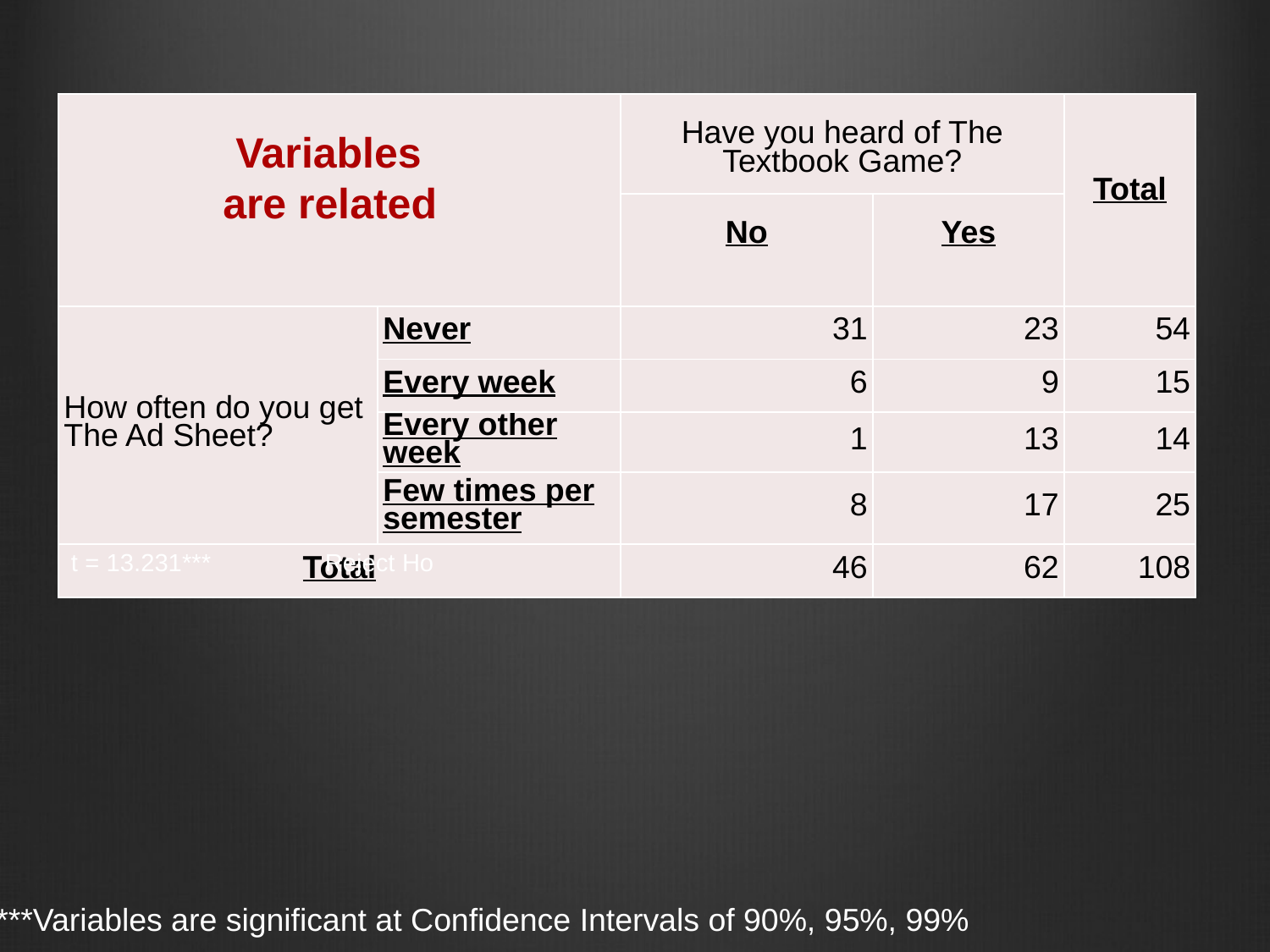

|  |  | Have you heard of The Textbook Game? |  | Total |
| --- | --- | --- | --- | --- |
|  |  | No | Yes |  |
| How often do you get The Ad Sheet? | Never | 31 | 23 | 54 |
|  | Every week | 6 | 9 | 15 |
|  | Every other week | 1 | 13 | 14 |
|  | Few times per semester | 8 | 17 | 25 |
| Total |  | 46 | 62 | 108 |
Variables
are related
t = 13.231***	Reject Ho
***Variables are significant at Confidence Intervals of 90%, 95%, 99%